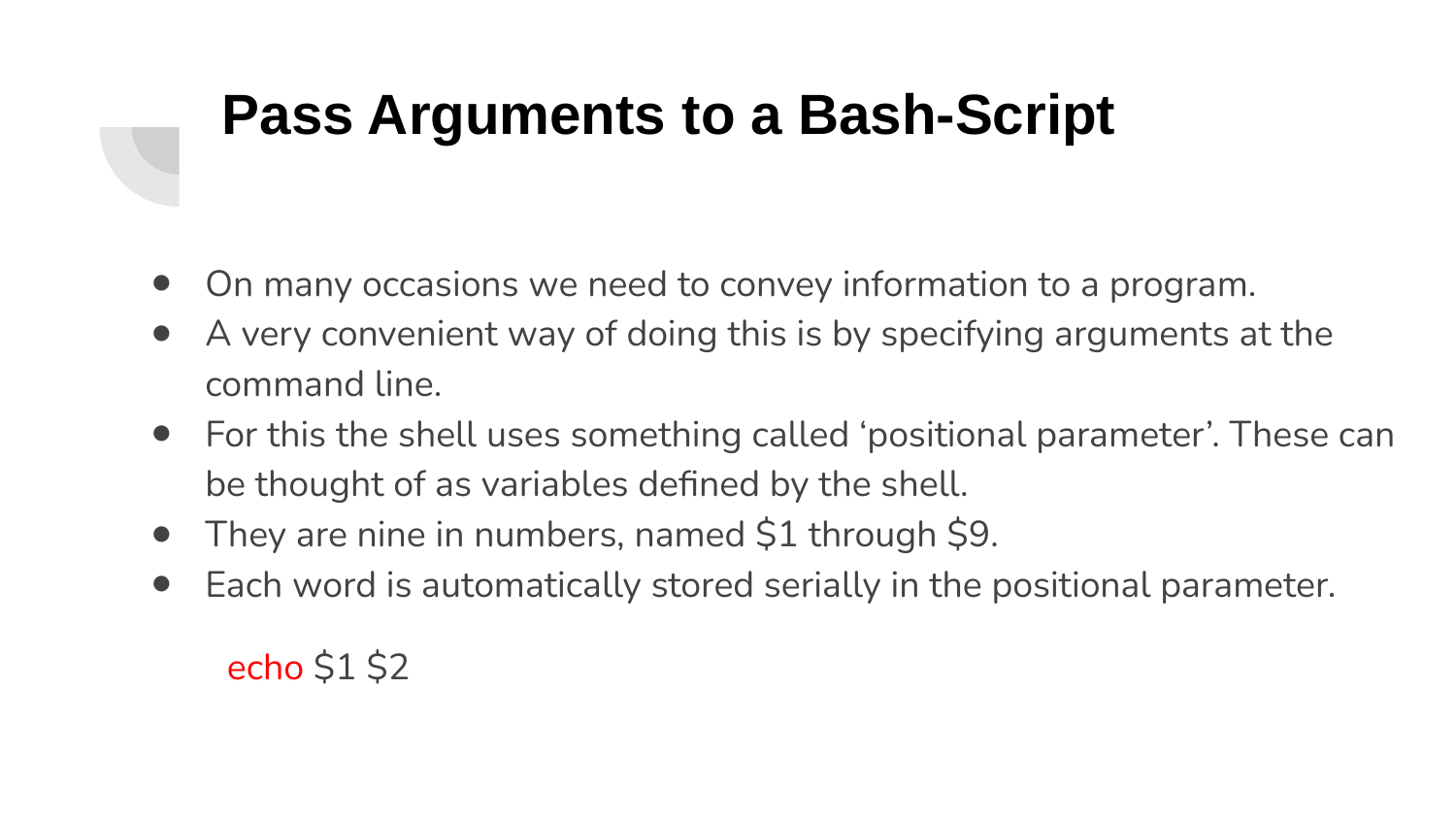

# Pass Arguments to a Bash-Script

On many occasions we need to convey information to a program.
A very convenient way of doing this is by specifying arguments at the command line.
For this the shell uses something called ‘positional parameter’. These can be thought of as variables defined by the shell.
They are nine in numbers, named $1 through $9.
Each word is automatically stored serially in the positional parameter.
          echo $1 $2